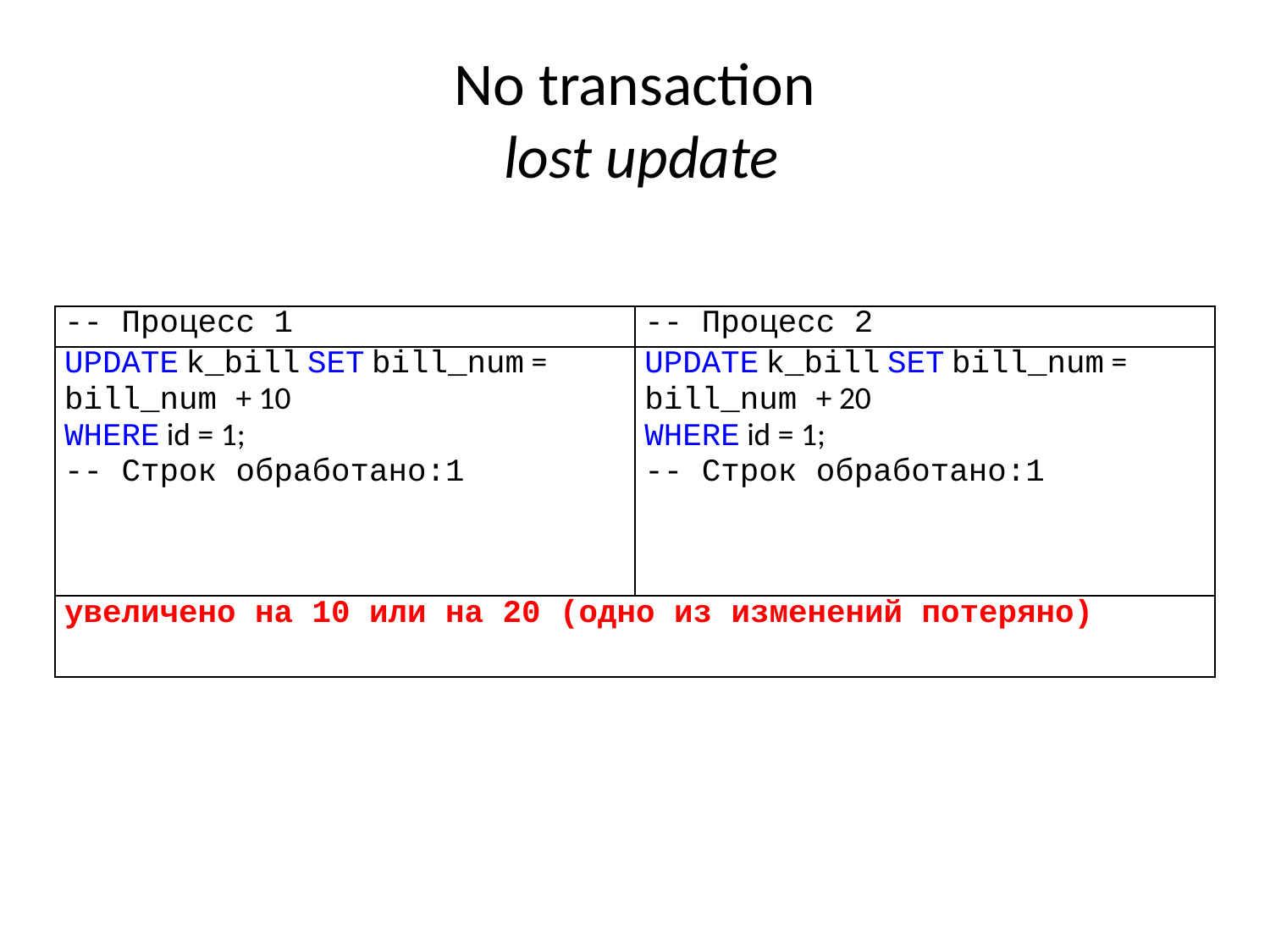

# No transaction lost update
| -- Процесс 1 | -- Процесс 2 |
| --- | --- |
| UPDATE k\_bill SET bill\_num = bill\_num + 10 WHERE id = 1; -- Строк обработано:1 | UPDATE k\_bill SET bill\_num = bill\_num + 20 WHERE id = 1; -- Строк обработано:1 |
| увеличено на 10 или на 20 (одно из изменений потеряно) |  |